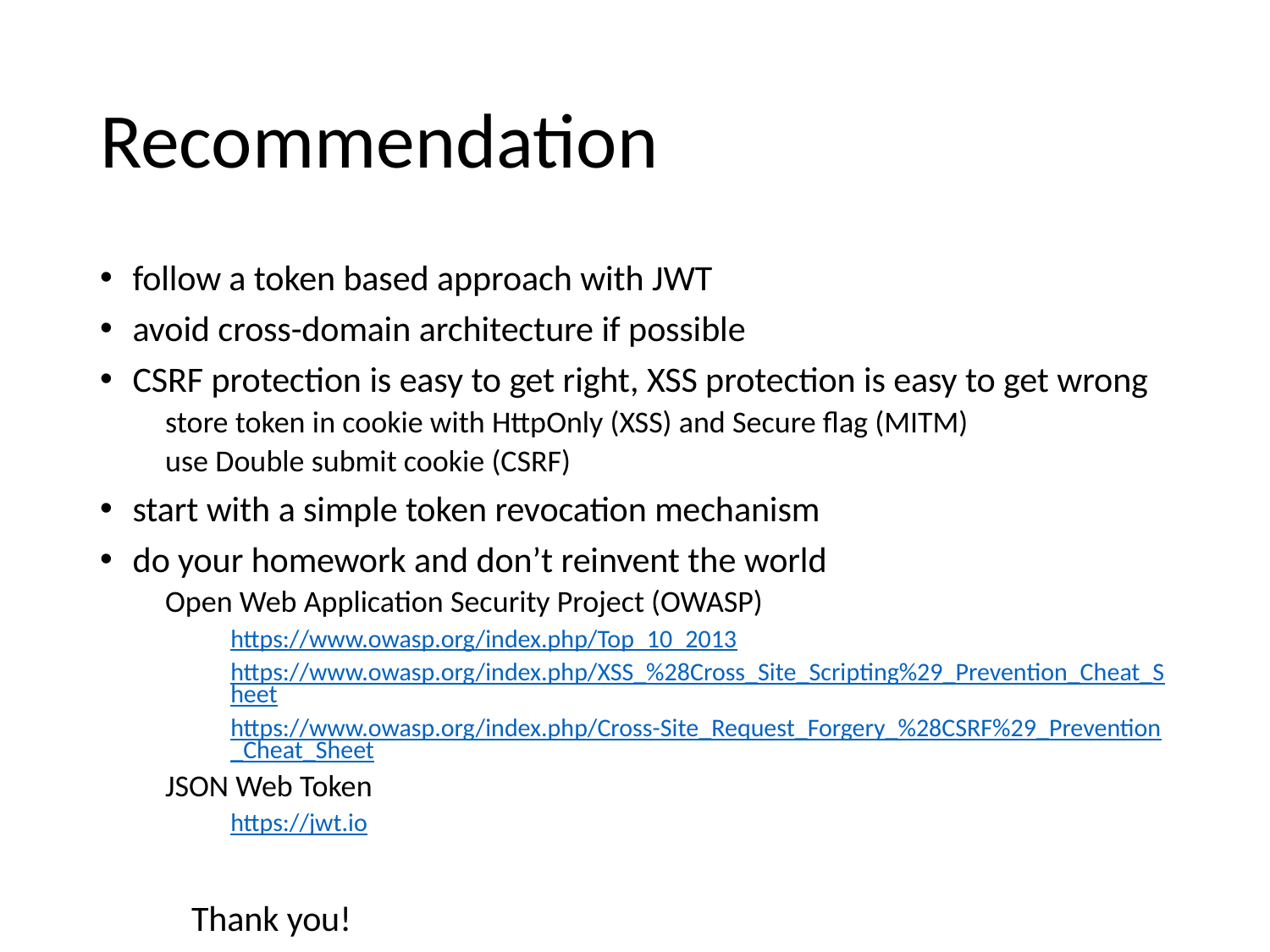

# Recommendation
follow a token based approach with JWT
avoid cross-domain architecture if possible
CSRF protection is easy to get right, XSS protection is easy to get wrong
store token in cookie with HttpOnly (XSS) and Secure flag (MITM)
use Double submit cookie (CSRF)
start with a simple token revocation mechanism
do your homework and don’t reinvent the world
Open Web Application Security Project (OWASP)
https://www.owasp.org/index.php/Top_10_2013
https://www.owasp.org/index.php/XSS_%28Cross_Site_Scripting%29_Prevention_Cheat_Sheet
https://www.owasp.org/index.php/Cross-Site_Request_Forgery_%28CSRF%29_Prevention_Cheat_Sheet
JSON Web Token
https://jwt.io

			Thank you!